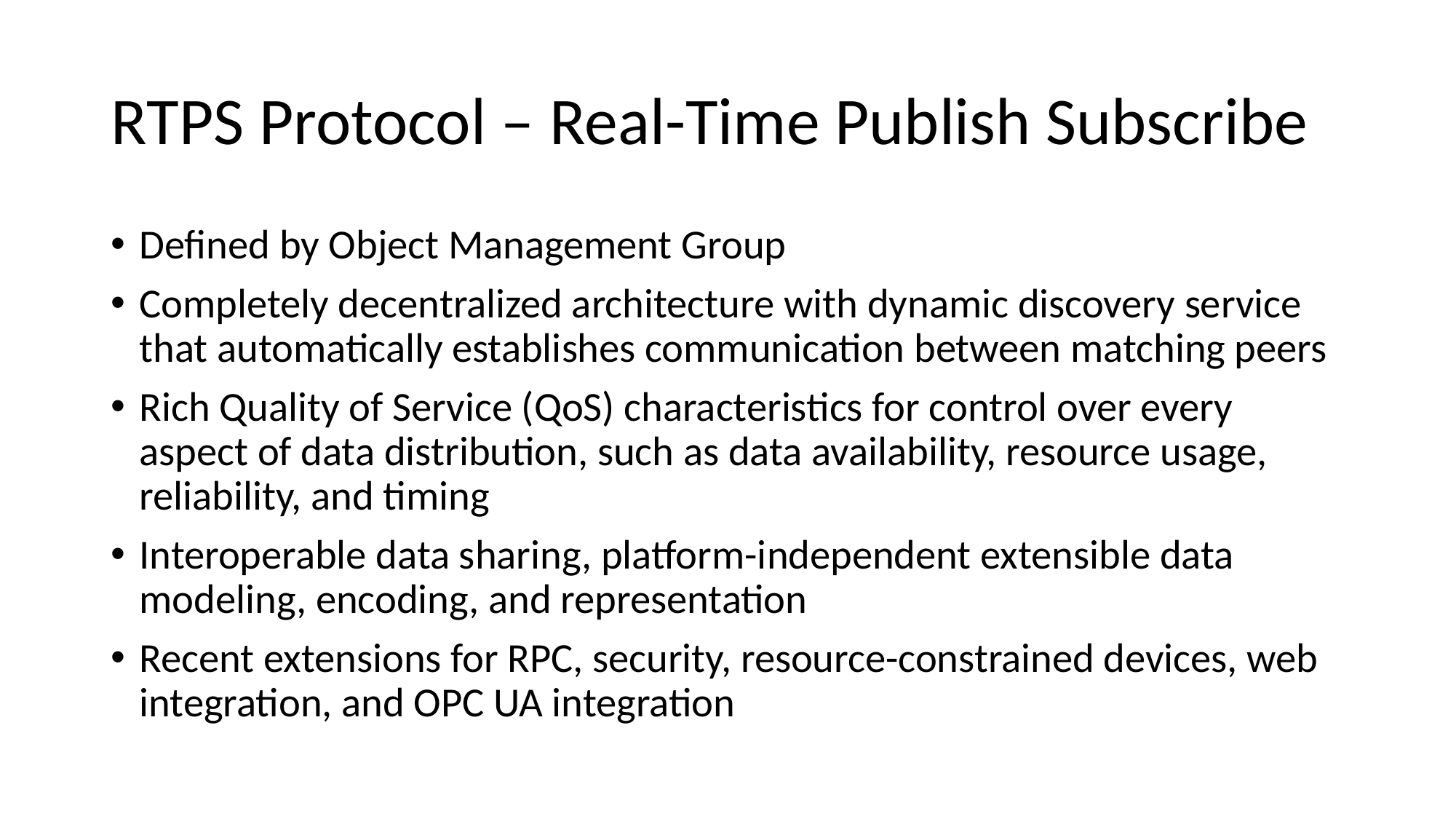

# RTPS Protocol – Real-Time Publish Subscribe
Defined by Object Management Group
Completely decentralized architecture with dynamic discovery service that automatically establishes communication between matching peers
Rich Quality of Service (QoS) characteristics for control over every aspect of data distribution, such as data availability, resource usage, reliability, and timing
Interoperable data sharing, platform-independent extensible data modeling, encoding, and representation
Recent extensions for RPC, security, resource-constrained devices, web integration, and OPC UA integration